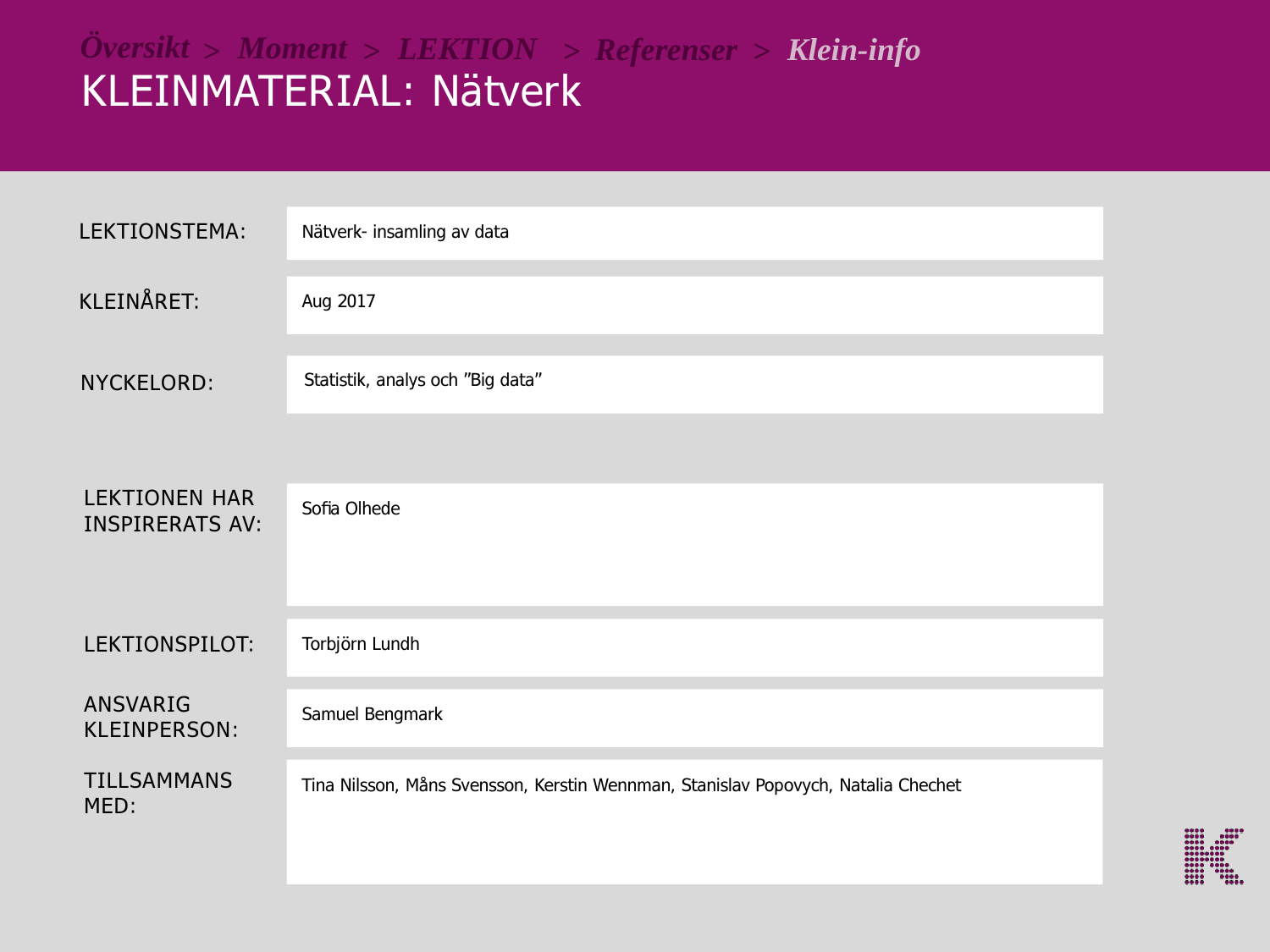

Översikt
Moment
LEKTION
Referenser
Klein-info
>
>
>
>
KLEINMATERIAL: Nätverk

Nätverk- insamling av data
LEKTIONSTEMA:

Aug 2017
KLEINÅRET:

Statistik, analys och ”Big data”

NYCKELORD:

Sofia Olhede
LEKTIONEN HAR
INSPIRERATS AV:

Torbjörn Lundh
LEKTIONSPILOT:

Samuel Bengmark
ANSVARIG
KLEINPERSON:

Tina Nilsson, Måns Svensson, Kerstin Wennman, Stanislav Popovych, Natalia Chechet
TILLSAMMANS
MED: